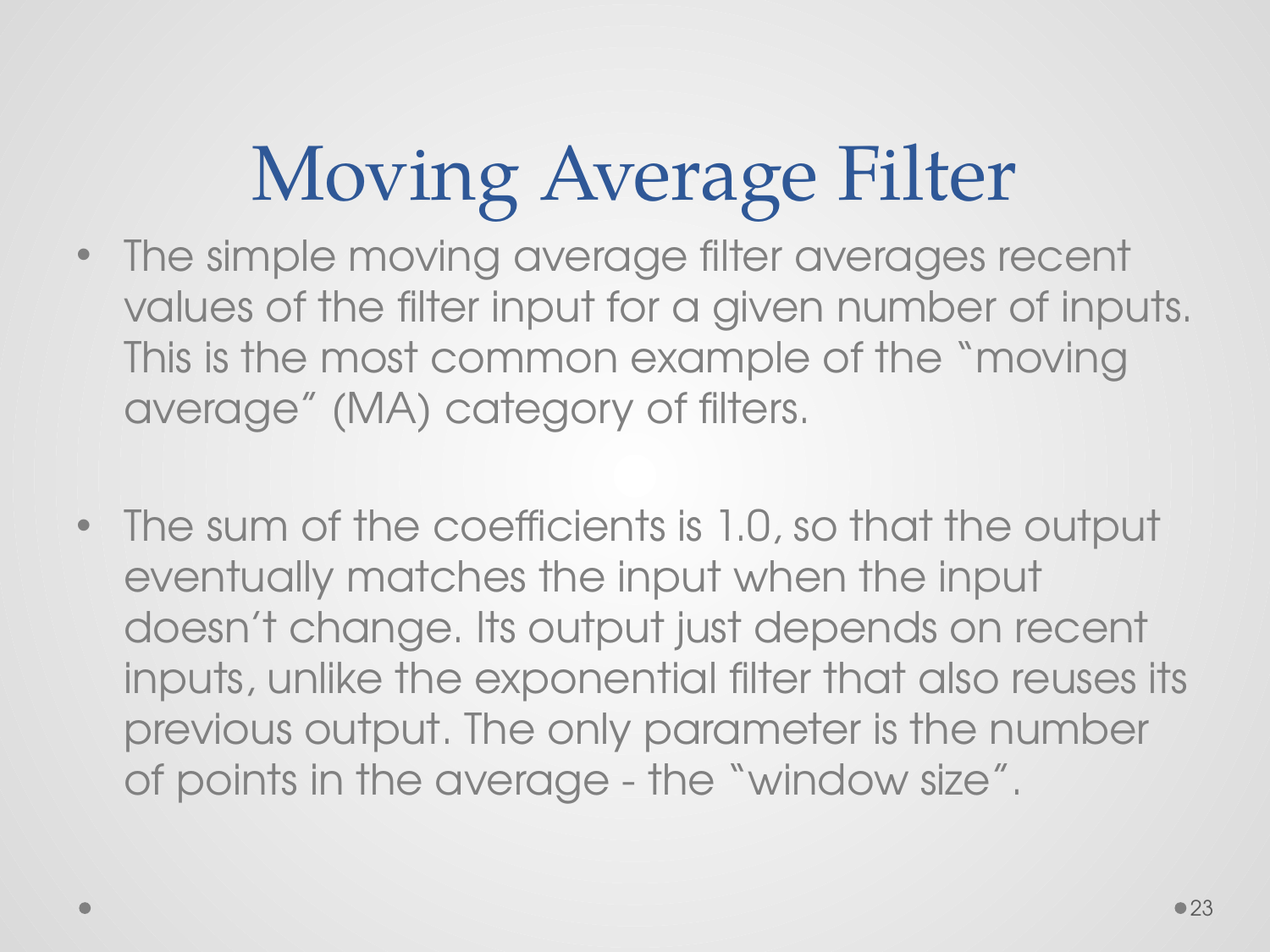

# Moving Average Filter
The simple moving average filter averages recent values of the filter input for a given number of inputs. This is the most common example of the “moving average” (MA) category of filters.

The sum of the coefficients is 1.0, so that the output eventually matches the input when the input doesn’t change. Its output just depends on recent inputs, unlike the exponential filter that also reuses its previous output. The only parameter is the number of points in the average - the “window size”.
23